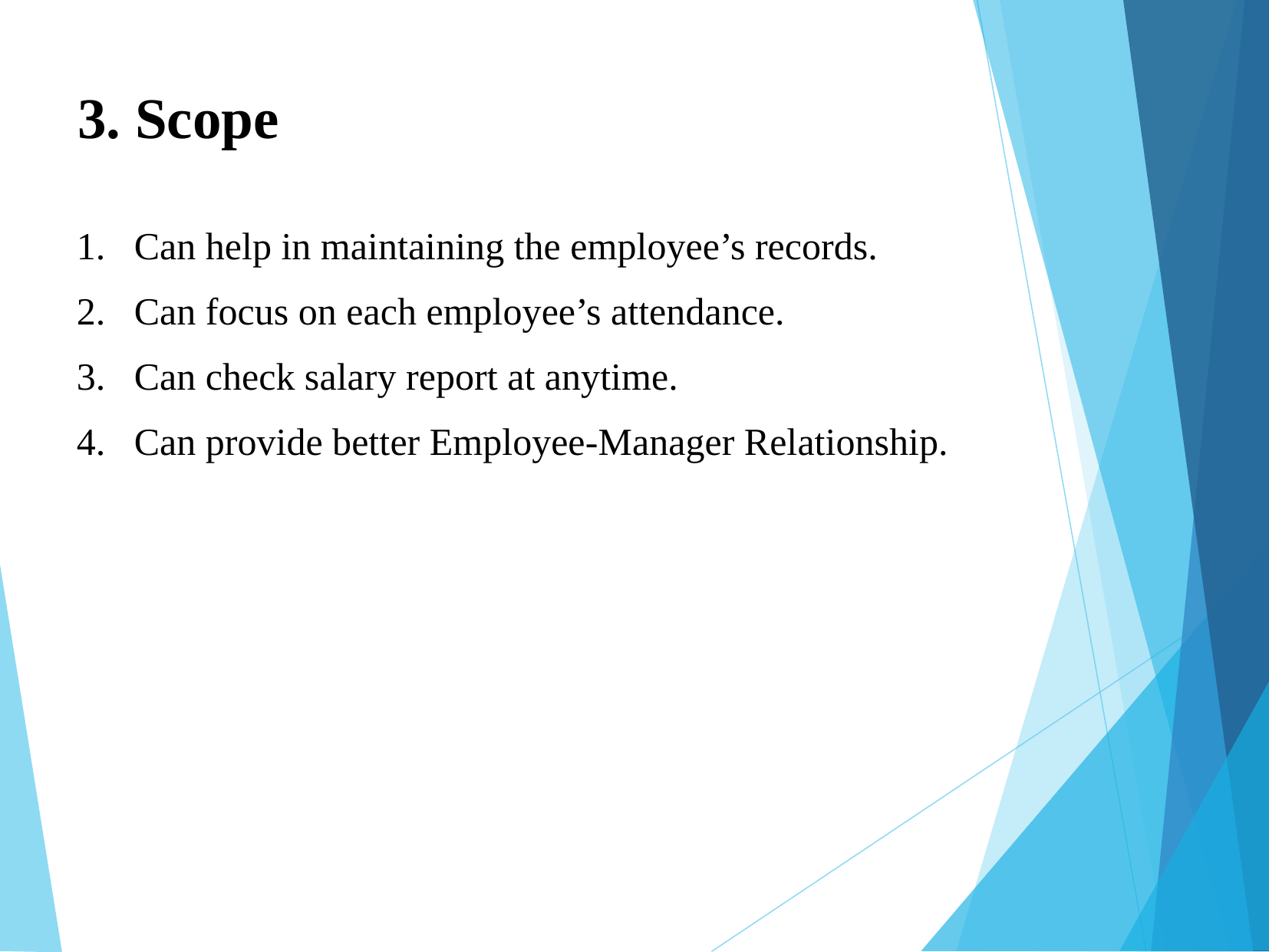

3. Scope
Can help in maintaining the employee’s records.
Can focus on each employee’s attendance.
Can check salary report at anytime.
Can provide better Employee-Manager Relationship.